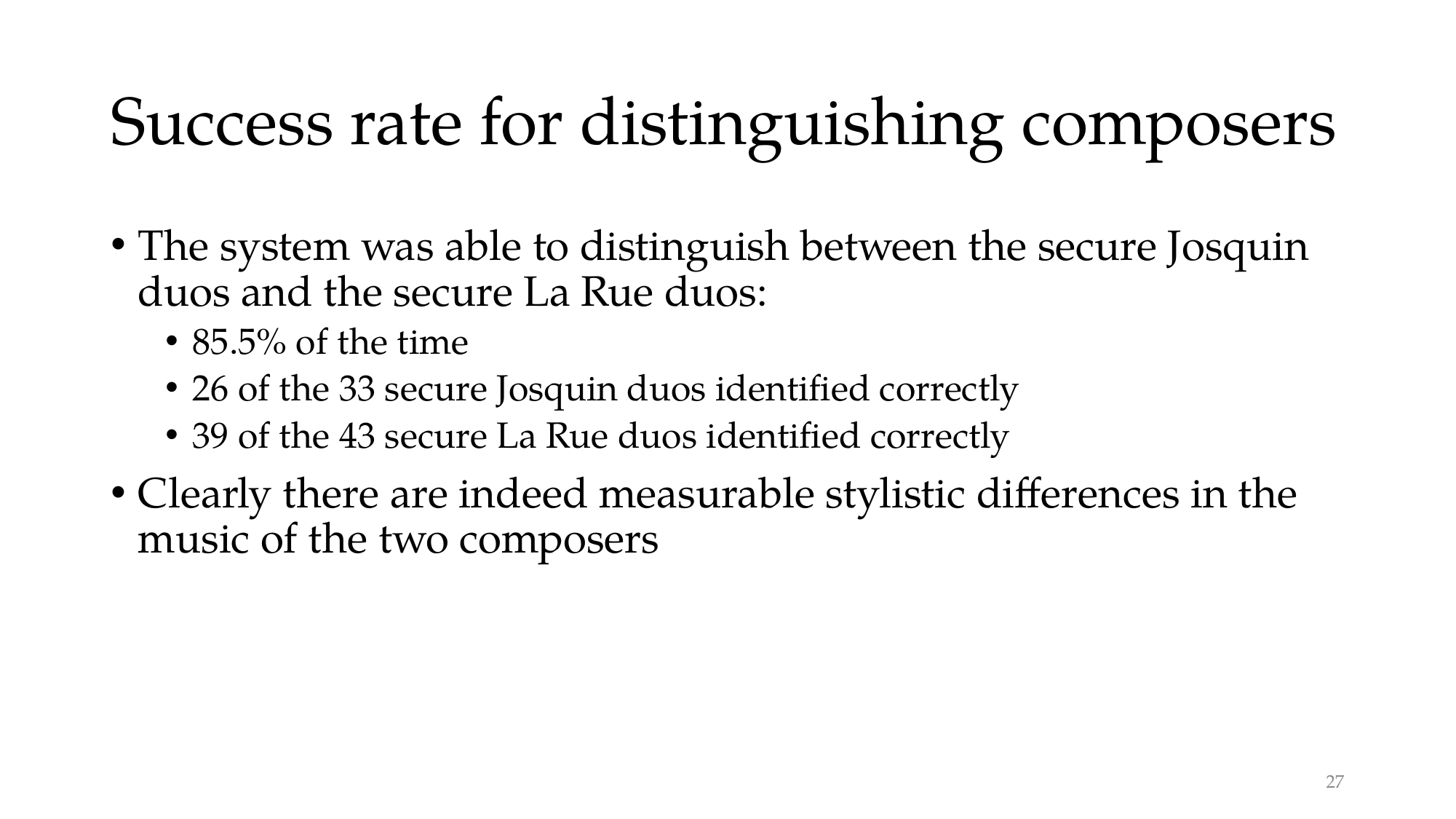

# Success rate for distinguishing composers
The system was able to distinguish between the secure Josquin duos and the secure La Rue duos:
85.5% of the time
26 of the 33 secure Josquin duos identified correctly
39 of the 43 secure La Rue duos identified correctly
Clearly there are indeed measurable stylistic differences in the music of the two composers

27